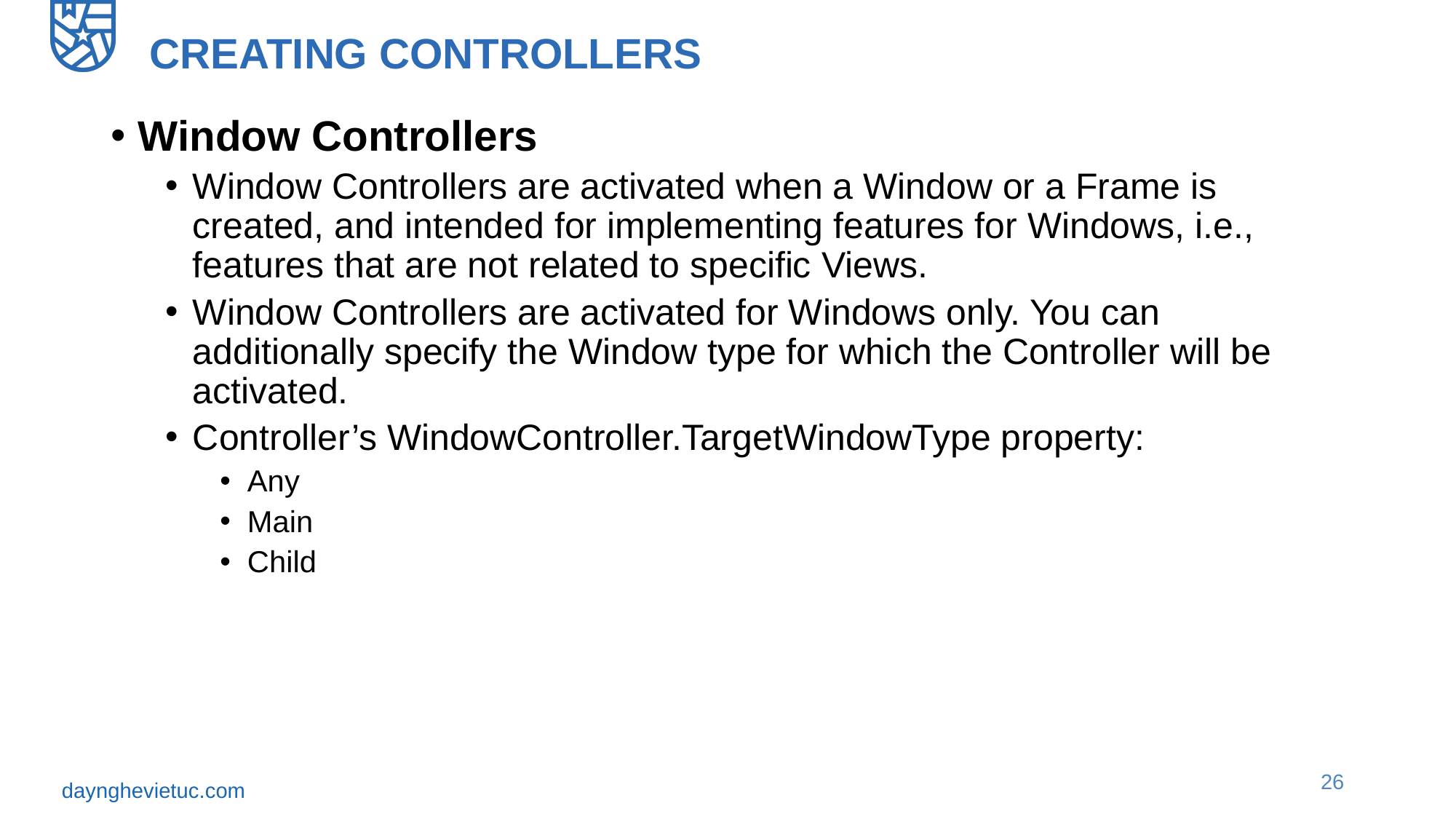

# Creating Controllers
Window Controllers
Window Controllers are activated when a Window or a Frame is created, and intended for implementing features for Windows, i.e., features that are not related to specific Views.
Window Controllers are activated for Windows only. You can additionally specify the Window type for which the Controller will be activated.
Controller’s WindowController.TargetWindowType property:
Any
Main
Child
26